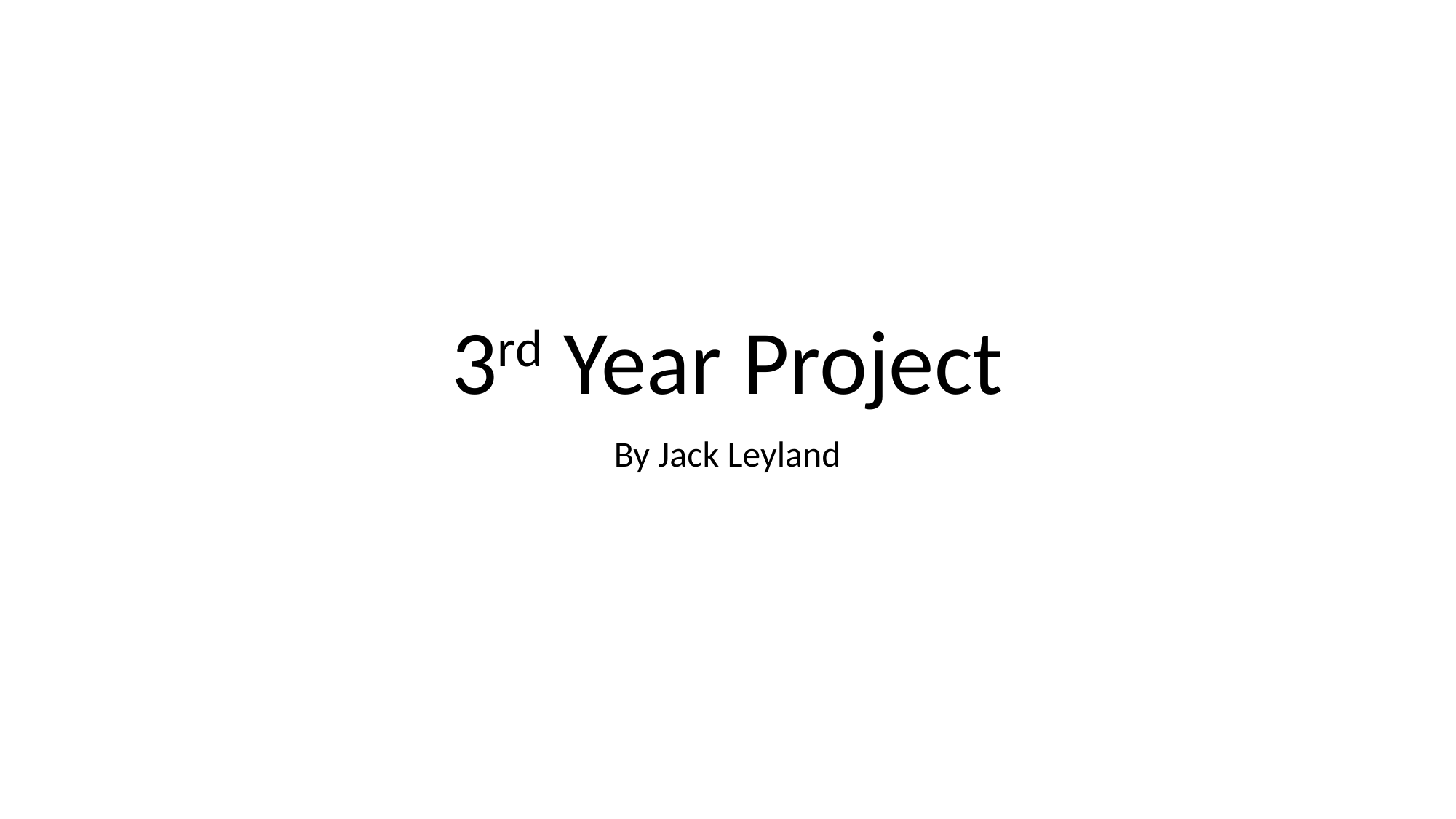

# 3rd Year Project
By Jack Leyland